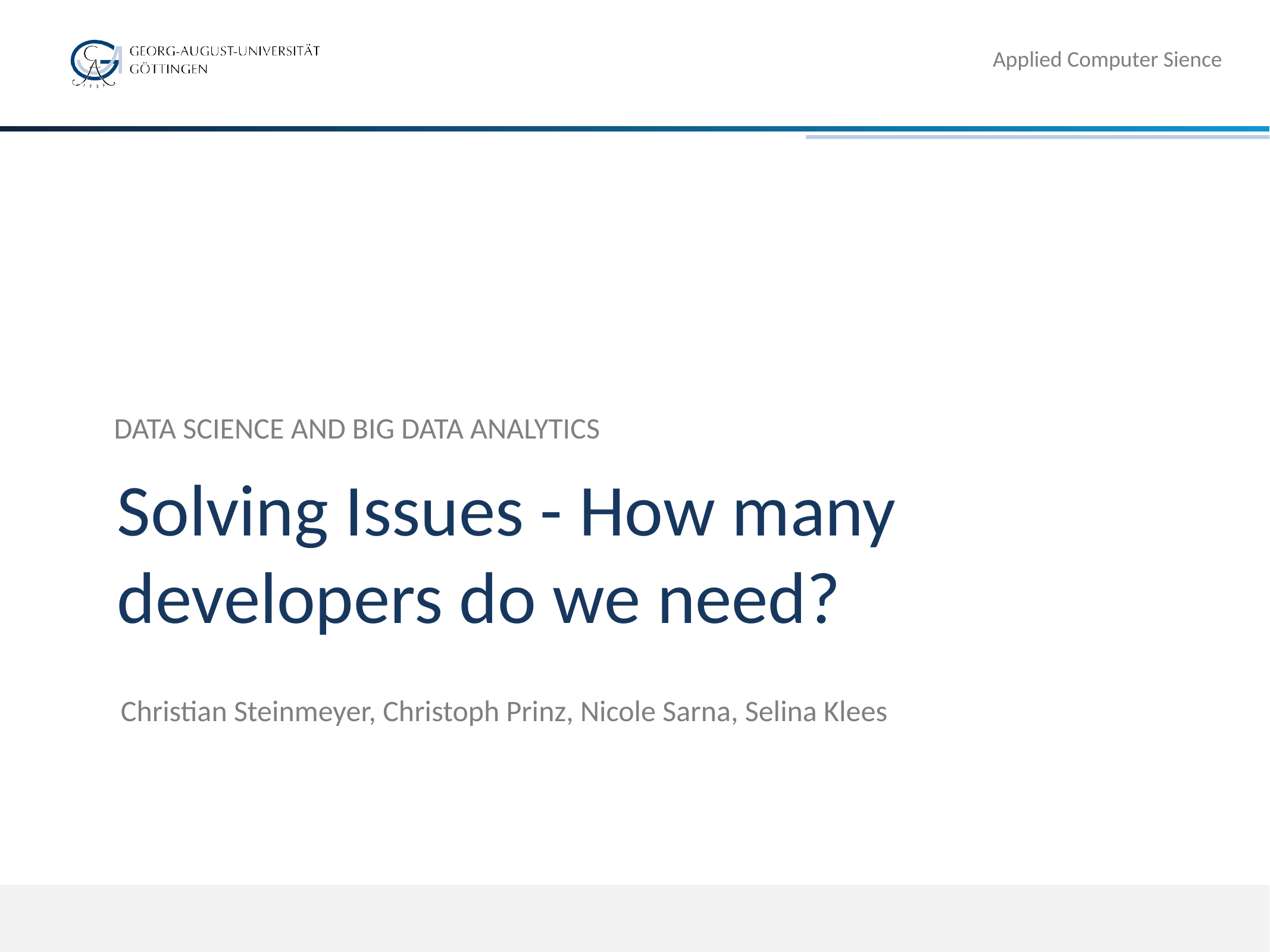

Applied Computer Sience
Data Science and Big Data Analytics
# Solving Issues - How many developers do we need?
 Christian Steinmeyer, Christoph Prinz, Nicole Sarna, Selina Klees